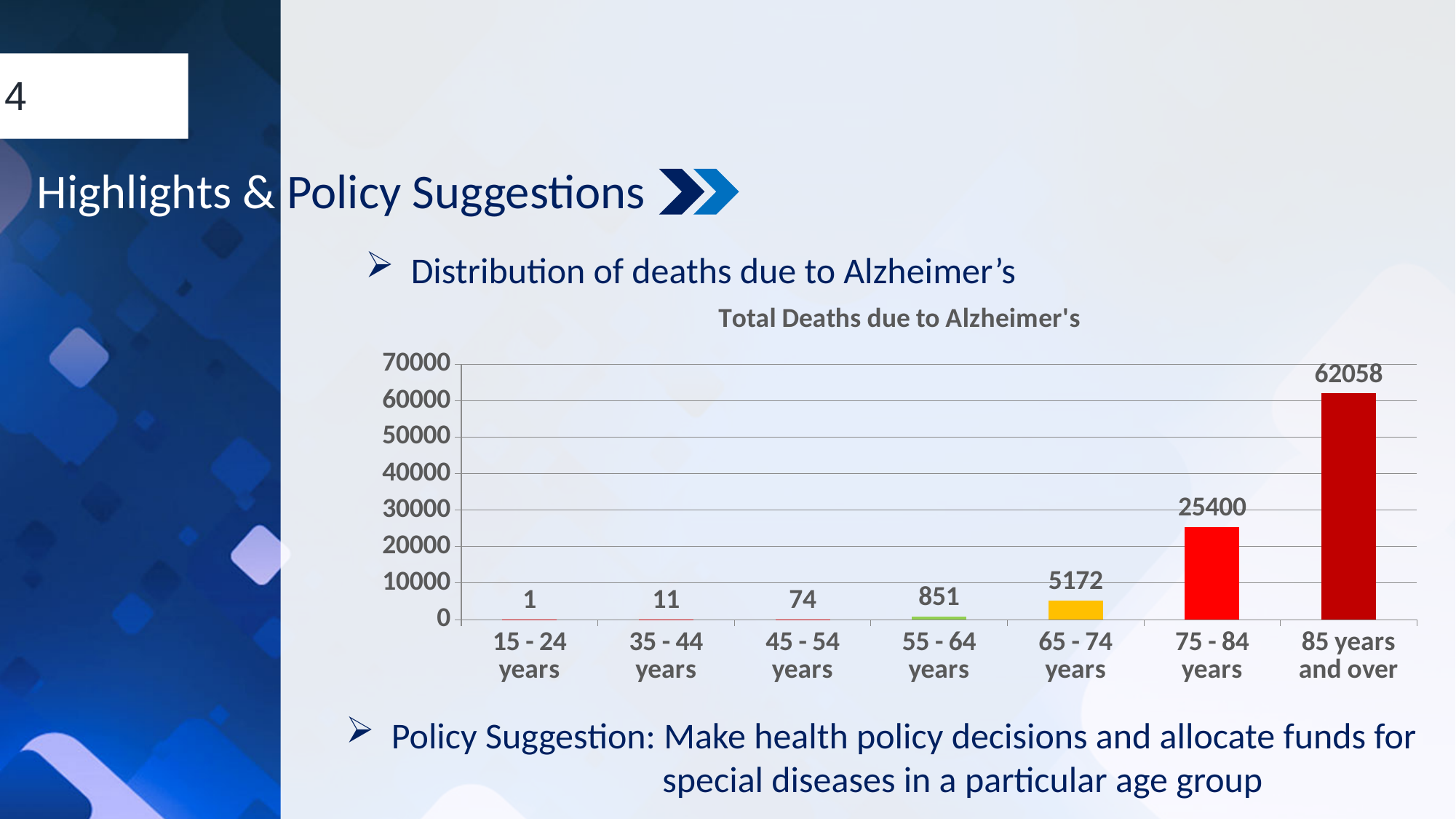

4
Highlights & Policy Suggestions

Distribution of deaths due to Alzheimer’s

### Chart: Total Deaths due to Alzheimer's

| Category | Total Deaths due to Alzheimer's |
|---|---|
| 15 - 24 years | 1.0 |
| 35 - 44 years | 11.0 |
| 45 - 54 years | 74.0 |
| 55 - 64 years | 851.0 |
| 65 - 74 years | 5172.0 |
| 75 - 84 years | 25400.0 |
| 85 years and over | 62058.0 |
Policy Suggestion: Make health policy decisions and allocate funds for
 		            special diseases in a particular age group